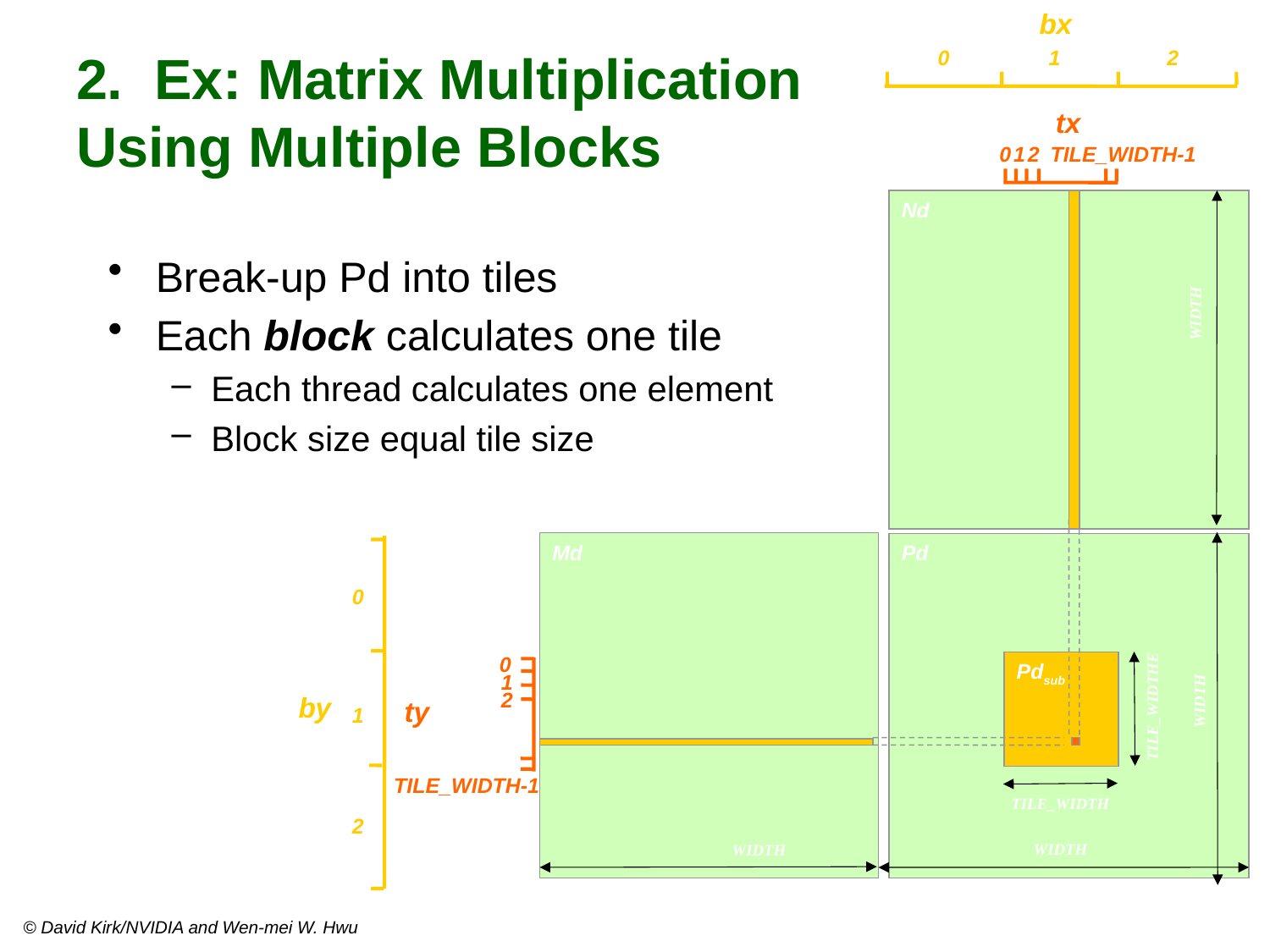

bx
# 2.  Ex: Matrix Multiplication Using Multiple Blocks
0
1
2

tx
TILE_WIDTH-1
0
1
2

Nd

Break-up Pd into tiles
Each block calculates one tile
Each thread calculates one element
Block size equal tile size

WIDTH

Md

Pd
0

0

Pdsub

1

2

by
ty
WIDTH

1
TILE_WIDTHE

TILE_WIDTH-1

TILE_WIDTH
2
WIDTH
WIDTH

© David Kirk/NVIDIA and Wen-mei W. Hwu